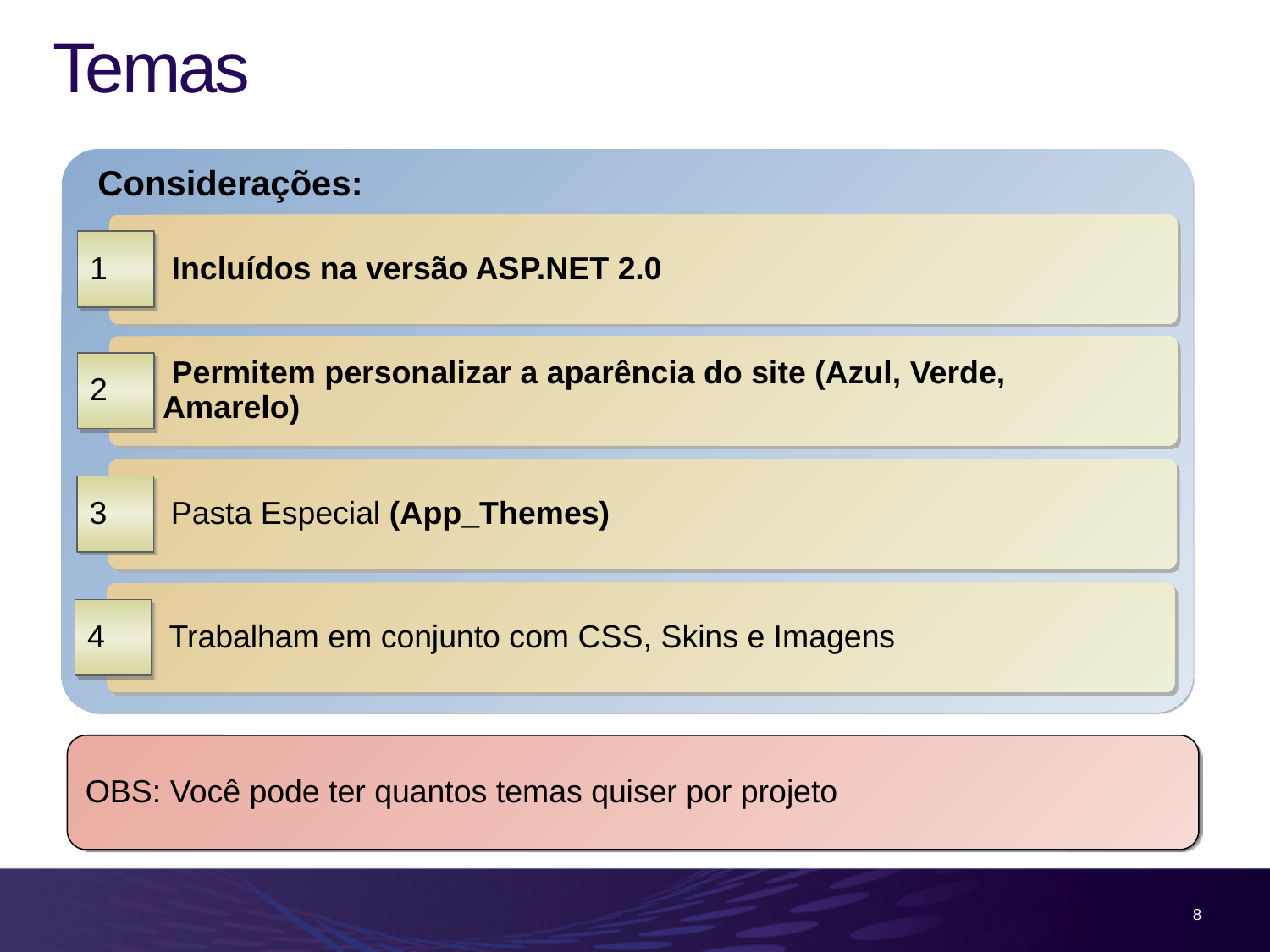

# Temas
Considerações:

 Incluídos na versão ASP.NET 2.0
1
 Permitem personalizar a aparência do site (Azul, Verde, Amarelo)
2
 Pasta Especial (App_Themes)
3
 Trabalham em conjunto com CSS, Skins e Imagens
4
OBS: Você pode ter quantos temas quiser por projeto
8